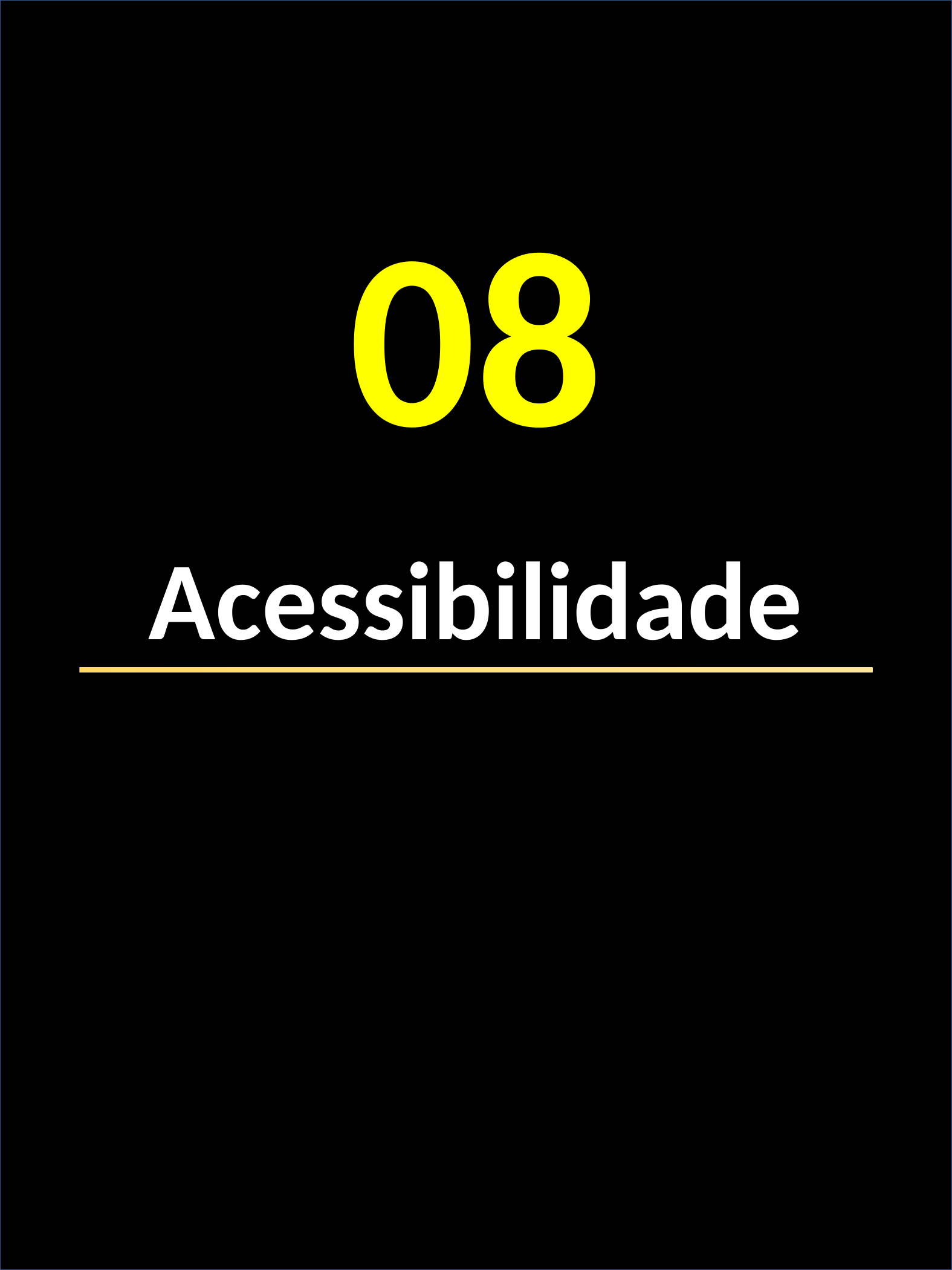

08
Acessibilidade

Tailwindcss e Manto Filosofal da Elegância no Frontend - Silvio Watakabe
17